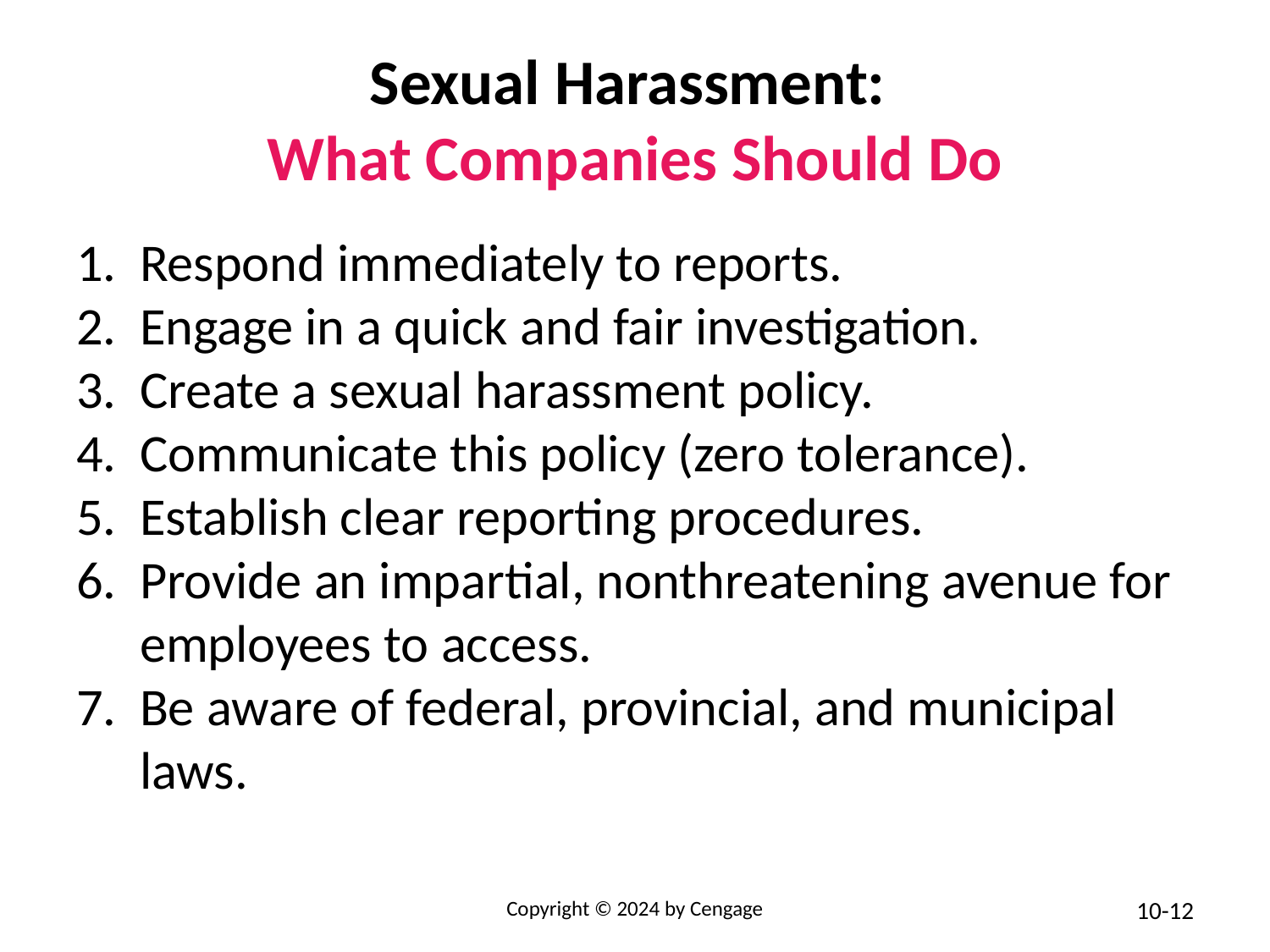

# Sexual Harassment: What Companies Should Do
Respond immediately to reports.
Engage in a quick and fair investigation.
Create a sexual harassment policy.
Communicate this policy (zero tolerance).
Establish clear reporting procedures.
Provide an impartial, nonthreatening avenue for employees to access.
Be aware of federal, provincial, and municipal laws.

Copyright © 2024 by Cengage
10-12